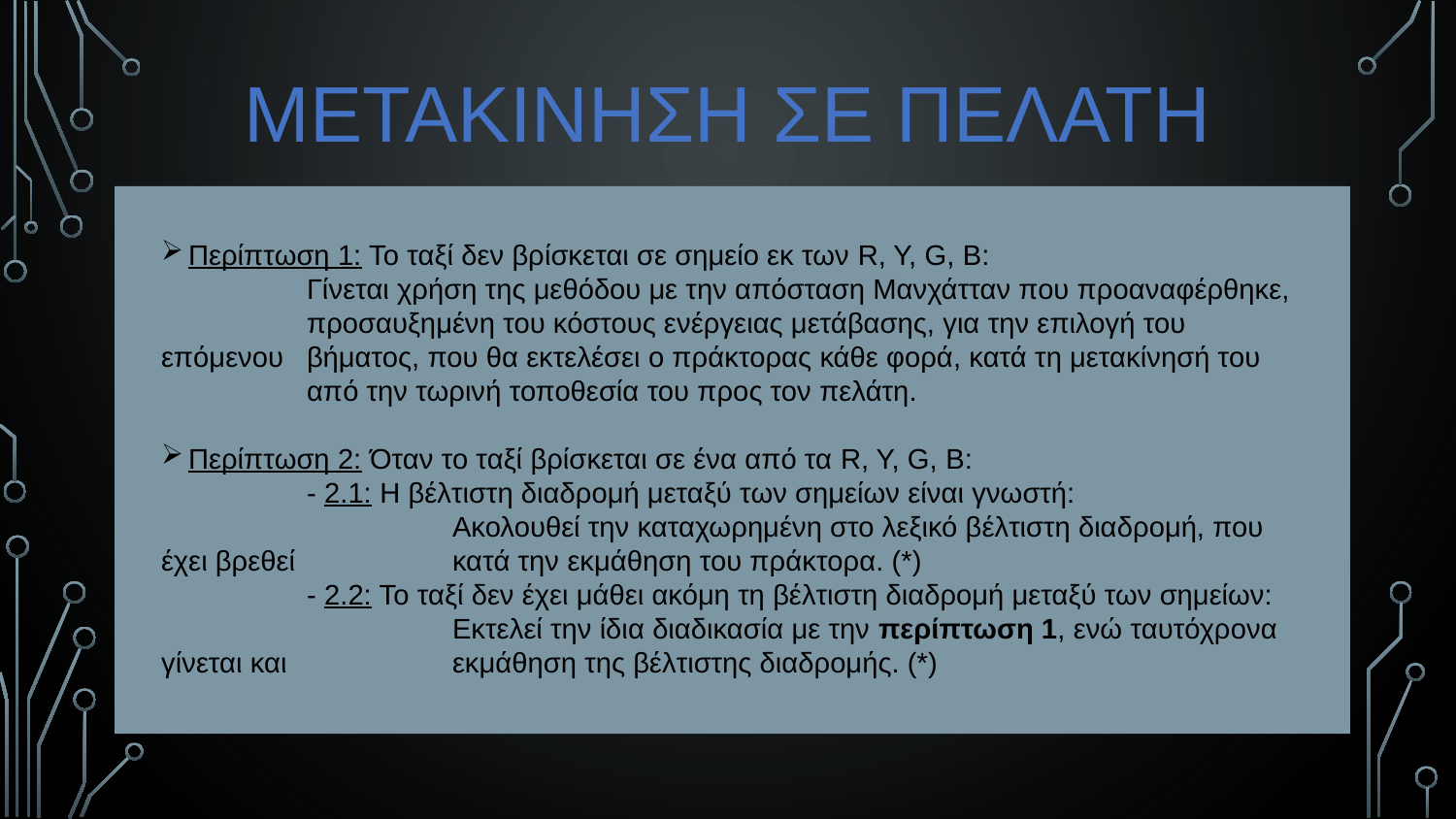

# ΜΕΤΑΚΙΝΗΣΗ ΣΕ ΠΕΛΑΤΗ

Περίπτωση 1: Το ταξί δεν βρίσκεται σε σημείο εκ των R, Y, G, B:
	Γίνεται χρήση της μεθόδου με την απόσταση Μανχάτταν που προαναφέρθηκε, 	προσαυξημένη του κόστους ενέργειας μετάβασης, για την επιλογή του επόμενου 	βήματος, που θα εκτελέσει ο πράκτορας κάθε φορά, κατά τη μετακίνησή του 	από την τωρινή τοποθεσία του προς τον πελάτη.

Περίπτωση 2: Όταν το ταξί βρίσκεται σε ένα από τα R, Y, G, B:
	- 2.1: Η βέλτιστη διαδρομή μεταξύ των σημείων είναι γνωστή:
		Ακολουθεί την καταχωρημένη στο λεξικό βέλτιστη διαδρομή, που έχει βρεθεί 		κατά την εκμάθηση του πράκτορα. (*)
	- 2.2: Το ταξί δεν έχει μάθει ακόμη τη βέλτιστη διαδρομή μεταξύ των σημείων:
		Εκτελεί την ίδια διαδικασία με την περίπτωση 1, ενώ ταυτόχρονα γίνεται και 		εκμάθηση της βέλτιστης διαδρομής. (*)